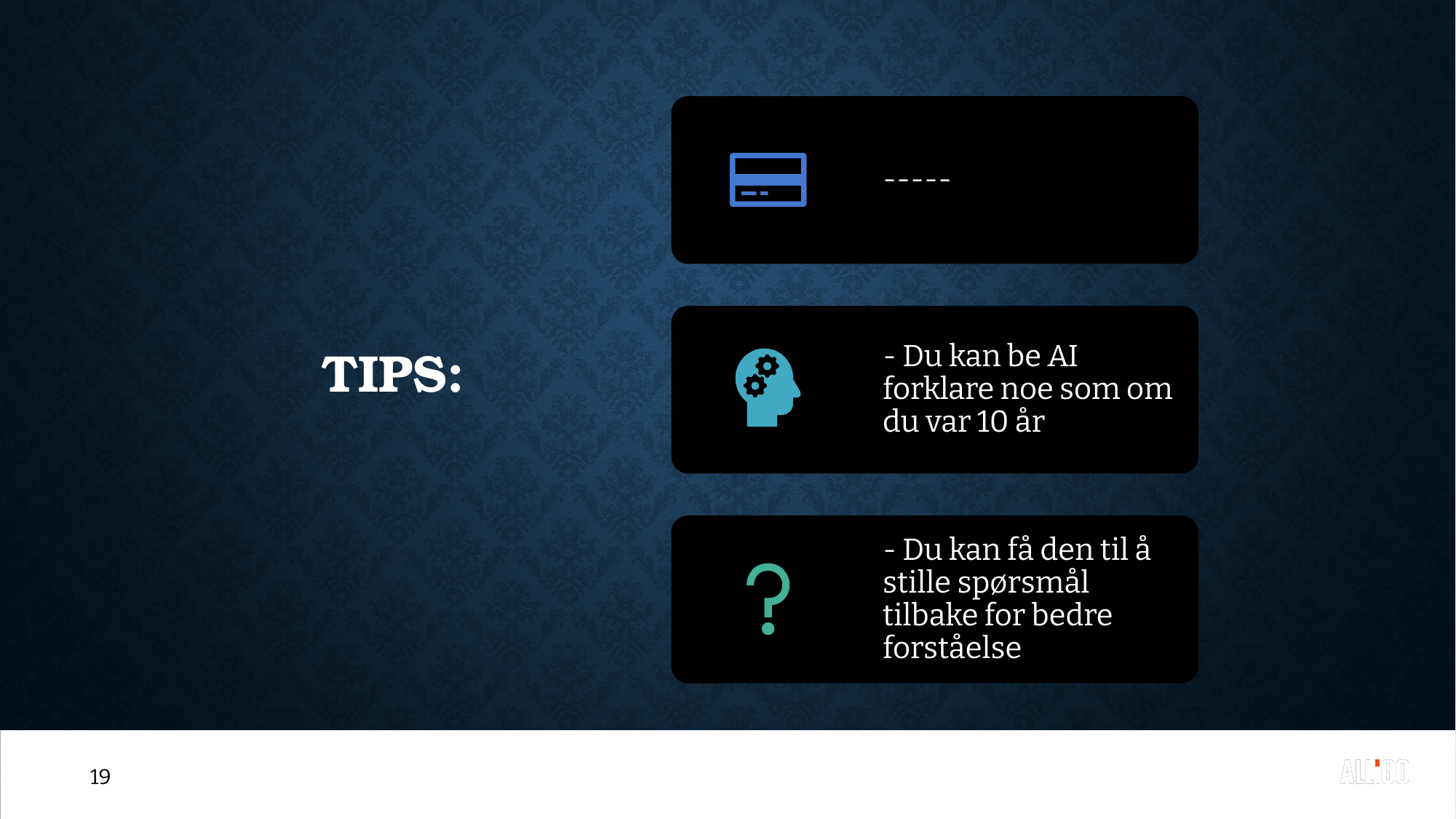

# Tips:
-----
- Du kan be AI forklare noe som om du var 10 år
- Du kan få den til å stille spørsmål tilbake for bedre forståelse